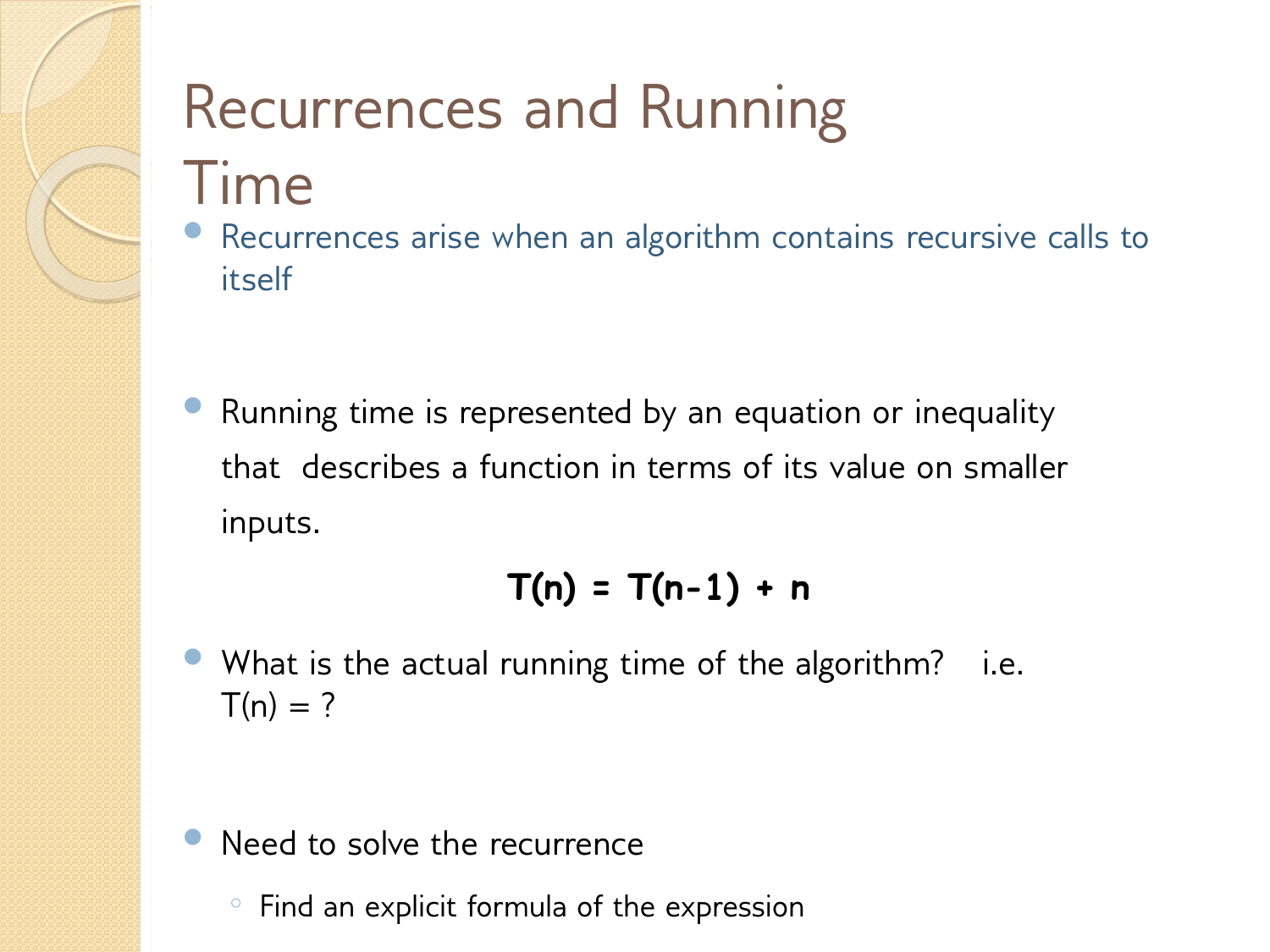

# Recurrences and Running Time
Recurrences arise when an algorithm contains recursive calls to itself

Running time is represented by an equation or inequality that  describes a function in terms of its value on smaller inputs.
T(n) = T(n-1) + n
What is the actual running time of the algorithm?	i.e.	T(n) = ?

Need to solve the recurrence
Find an explicit formula of the expression
Bound the recurrence by an expression that involves n